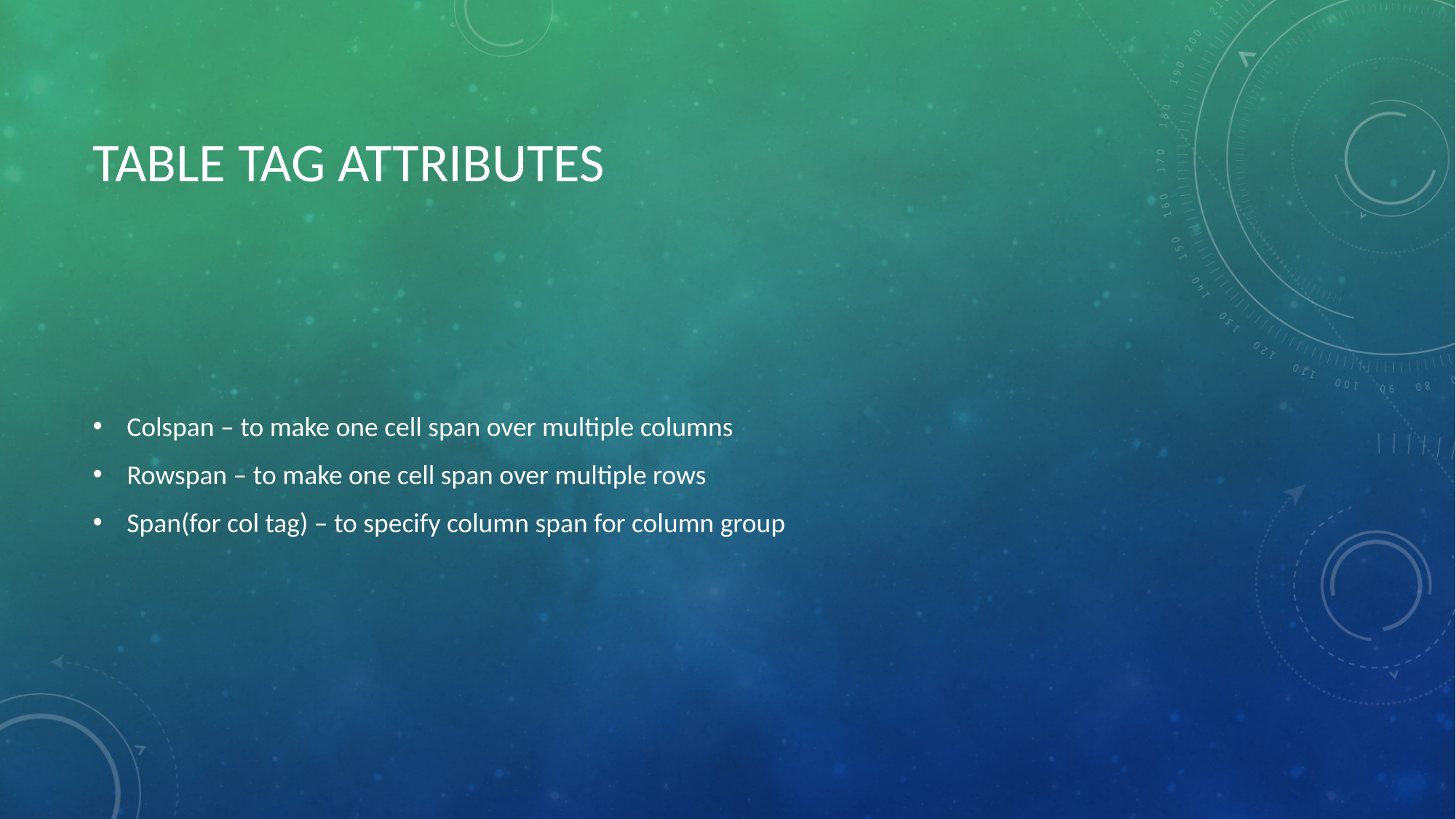

# Table tag attributes
Colspan – to make one cell span over multiple columns
Rowspan – to make one cell span over multiple rows
Span(for col tag) – to specify column span for column group